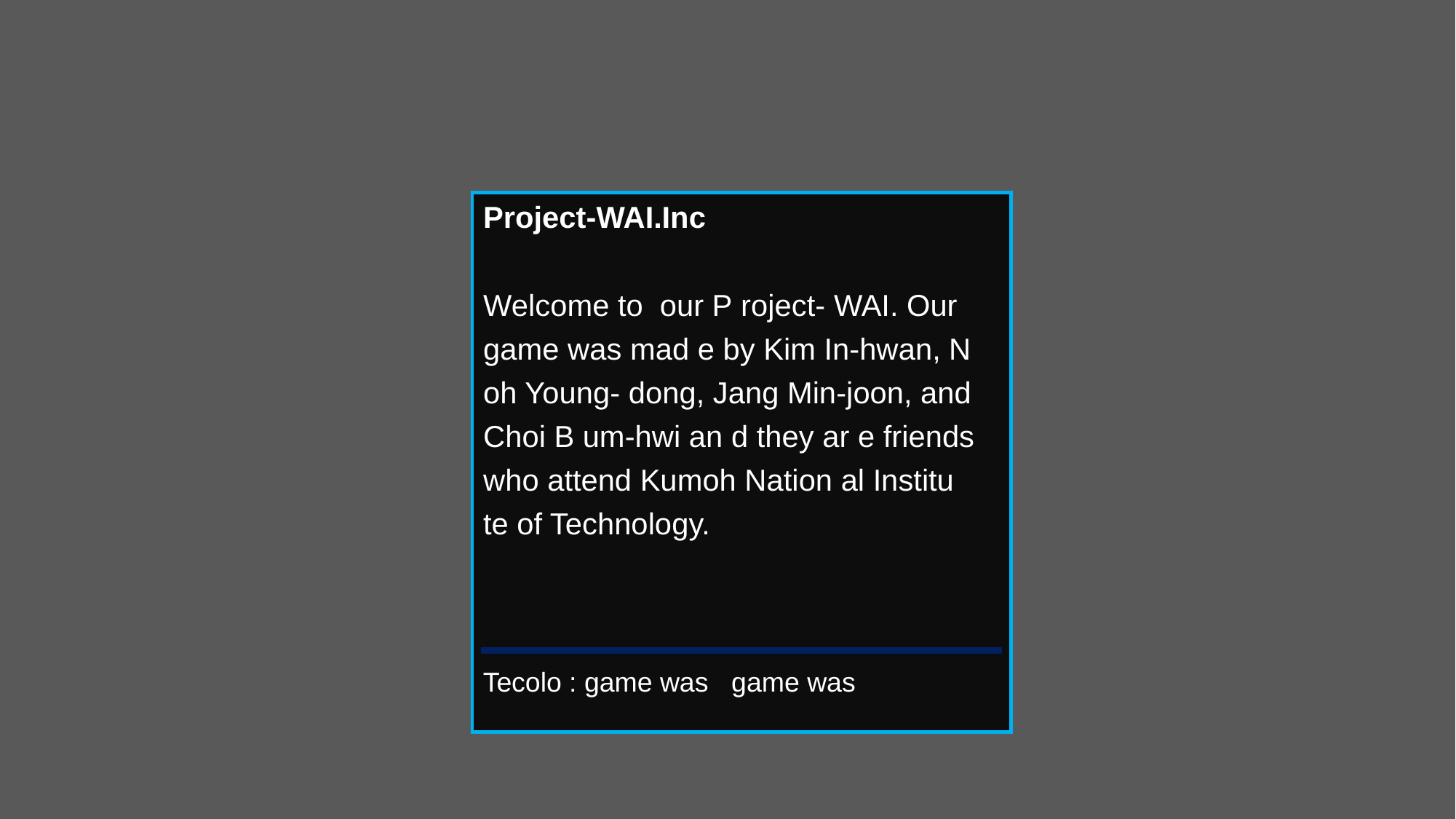

Project-WAI.Inc
Welcome to  our P roject- WAI. Our game was mad e by Kim In-hwan, N oh Young- dong, Jang Min-joon, and Choi B um-hwi an d they ar e friends who attend Kumoh Nation al Institu te of Technology.
Tecolo : game was   game was